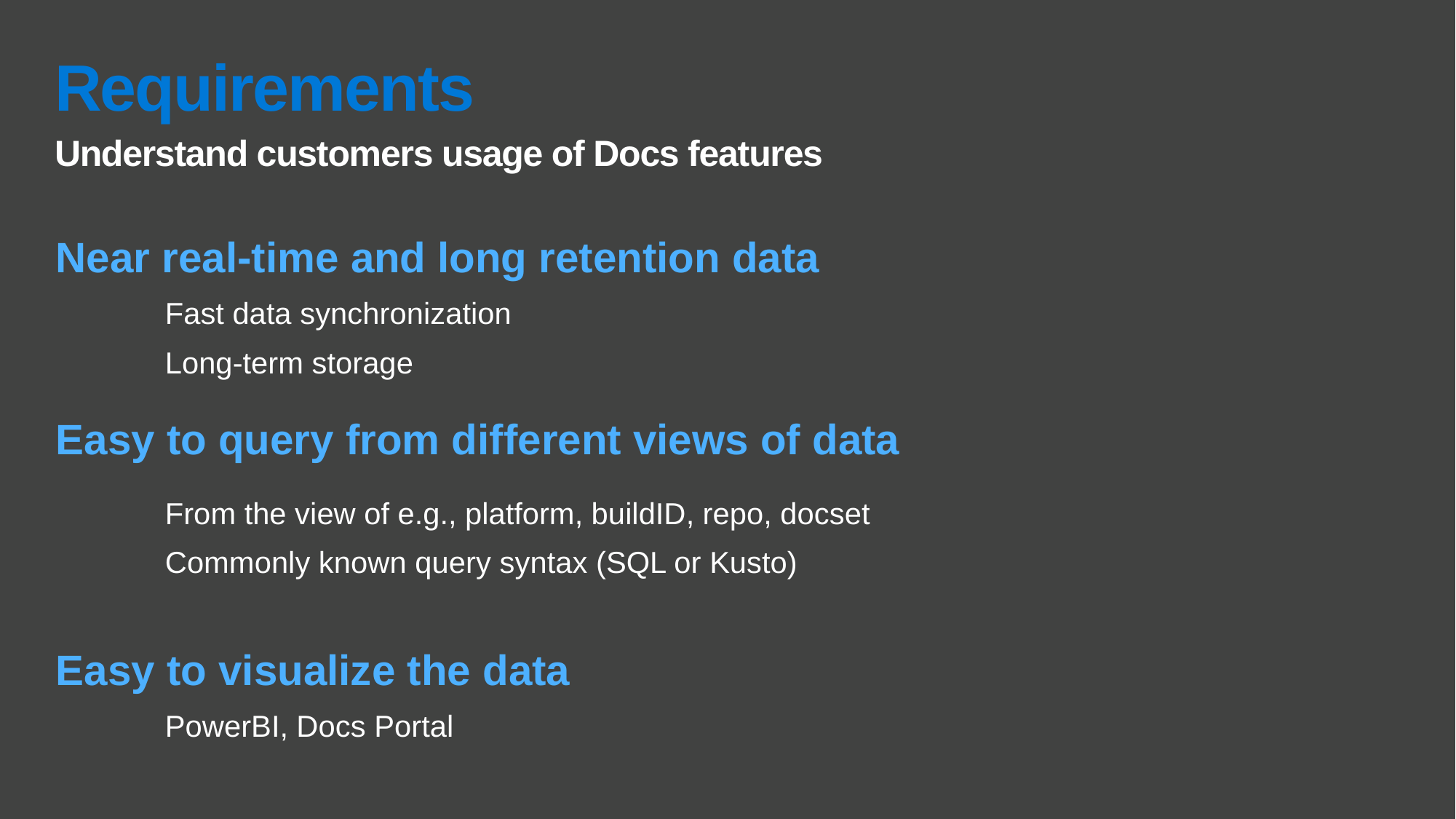

# Requirements
Understand customers usage of Docs features

Near real-time and long retention data
	Fast data synchronization
	Long-term storage
Easy to query from different views of data
	From the view of e.g., platform, buildID, repo, docset
	Commonly known query syntax (SQL or Kusto)

Easy to visualize the data
	PowerBI, Docs Portal